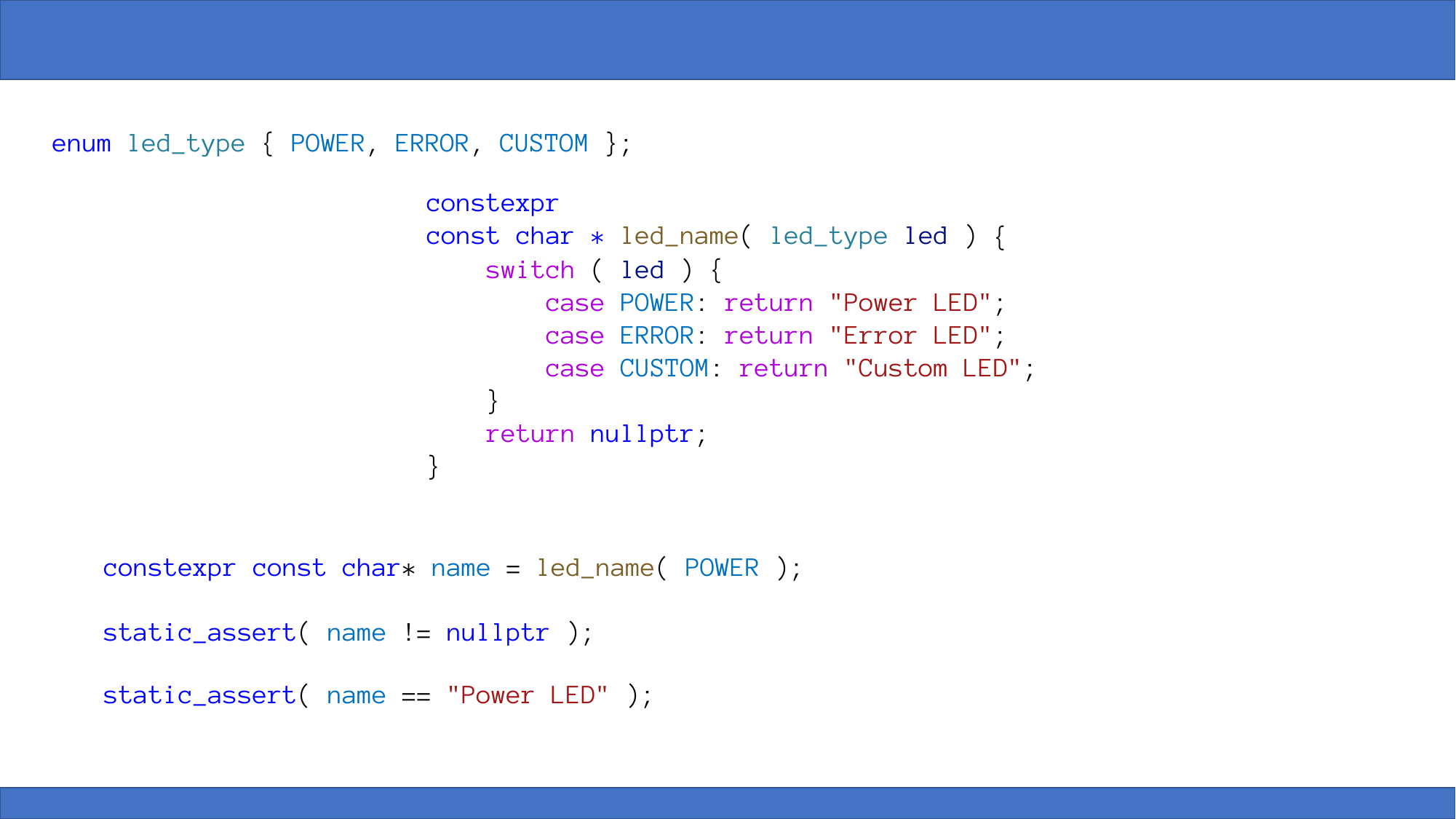

enum led_type { POWER, ERROR, CUSTOM };

const char * led_name( led_type led )
constexpr
                                      {​
    switch ( led ) {​
        case POWER: return "Power LED";​
        case ERROR: return "Error LED";​
        case CUSTOM: return "Custom LED";​
    }​
    return nullptr;​
}
          const char* name = led_name( POWER );
constexpr
static_assert( name != nullptr );
static_assert( name == "Power LED" );